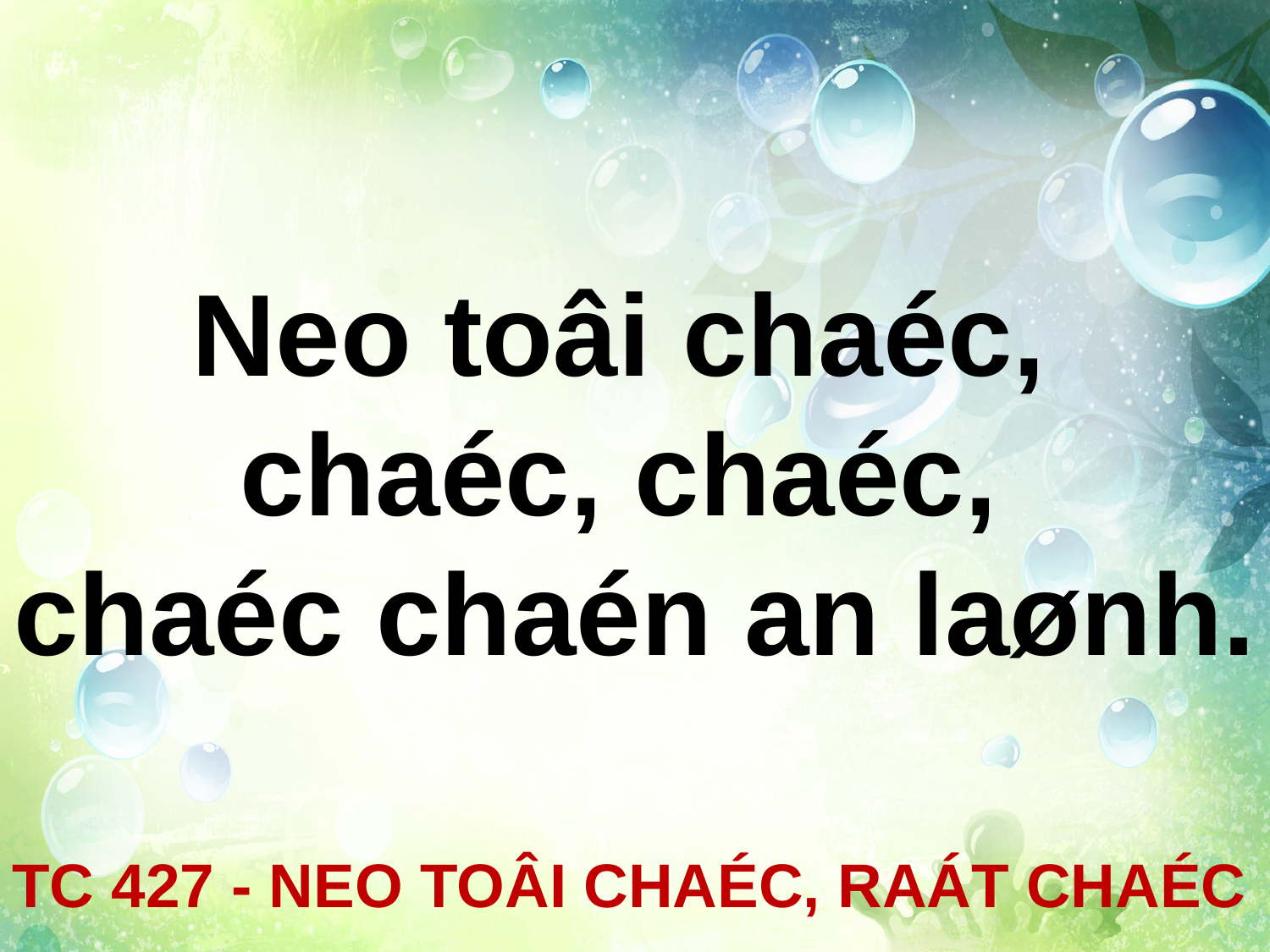

Neo toâi chaéc,
chaéc, chaéc,
chaéc chaén an laønh.
TC 427 - NEO TOÂI CHAÉC, RAÁT CHAÉC